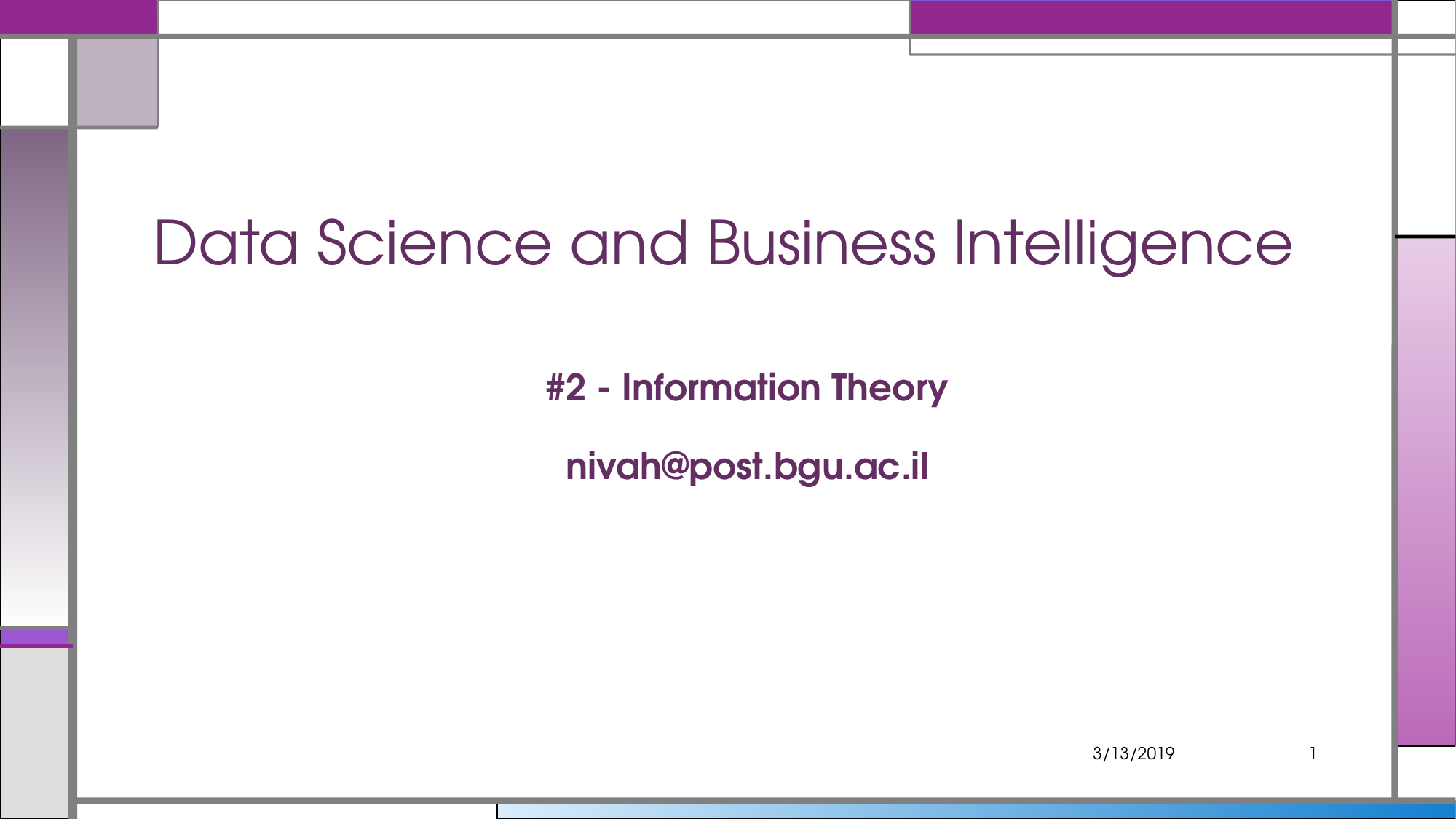

# Data Science and Business Intelligence
#2 - Information Theory

nivah@post.bgu.ac.il

3/13/2019
1